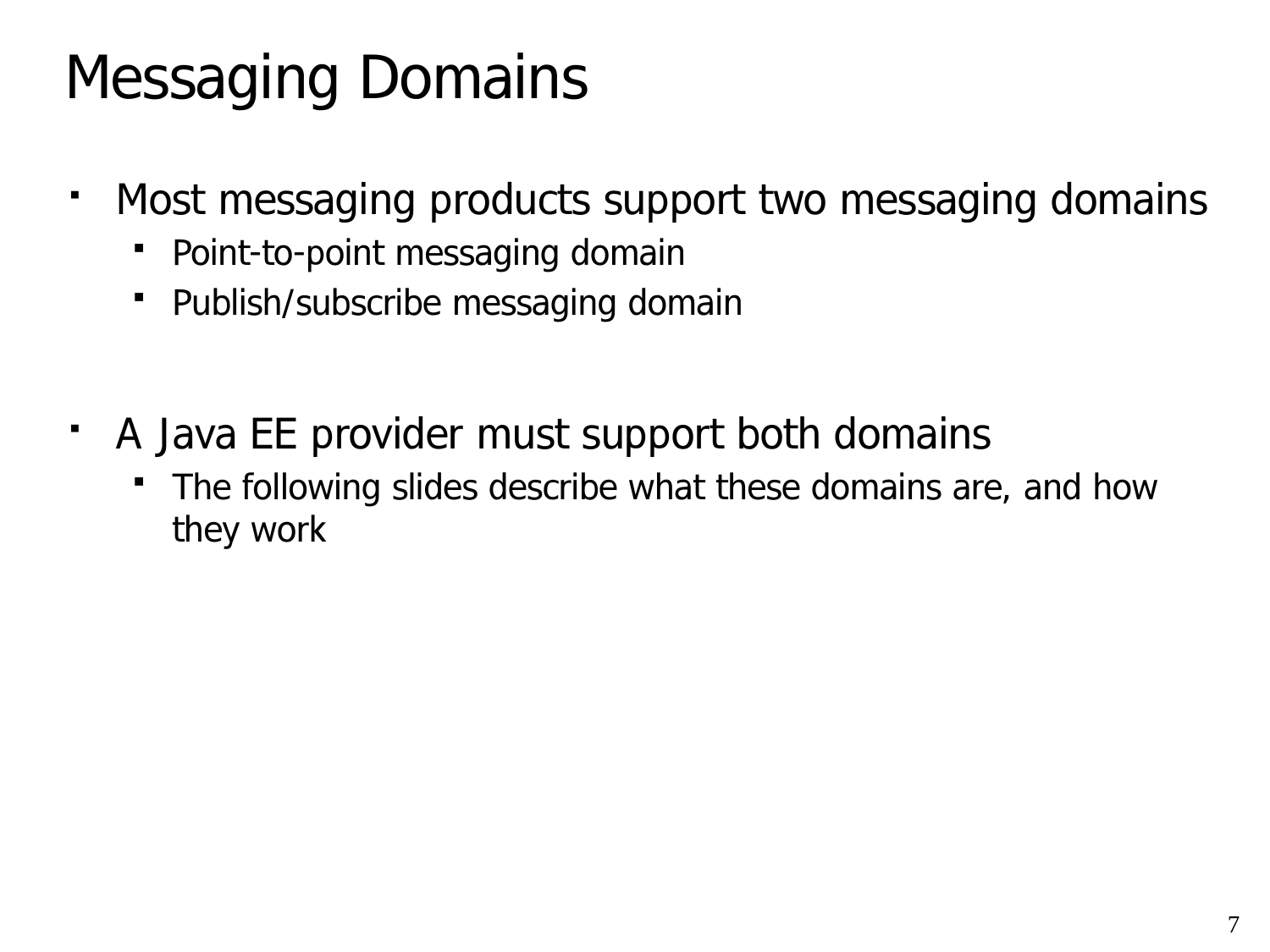

# Messaging Domains
Most messaging products support two messaging domains
Point-to-point messaging domain
Publish/subscribe messaging domain

A Java EE provider must support both domains
The following slides describe what these domains are, and how they work
7